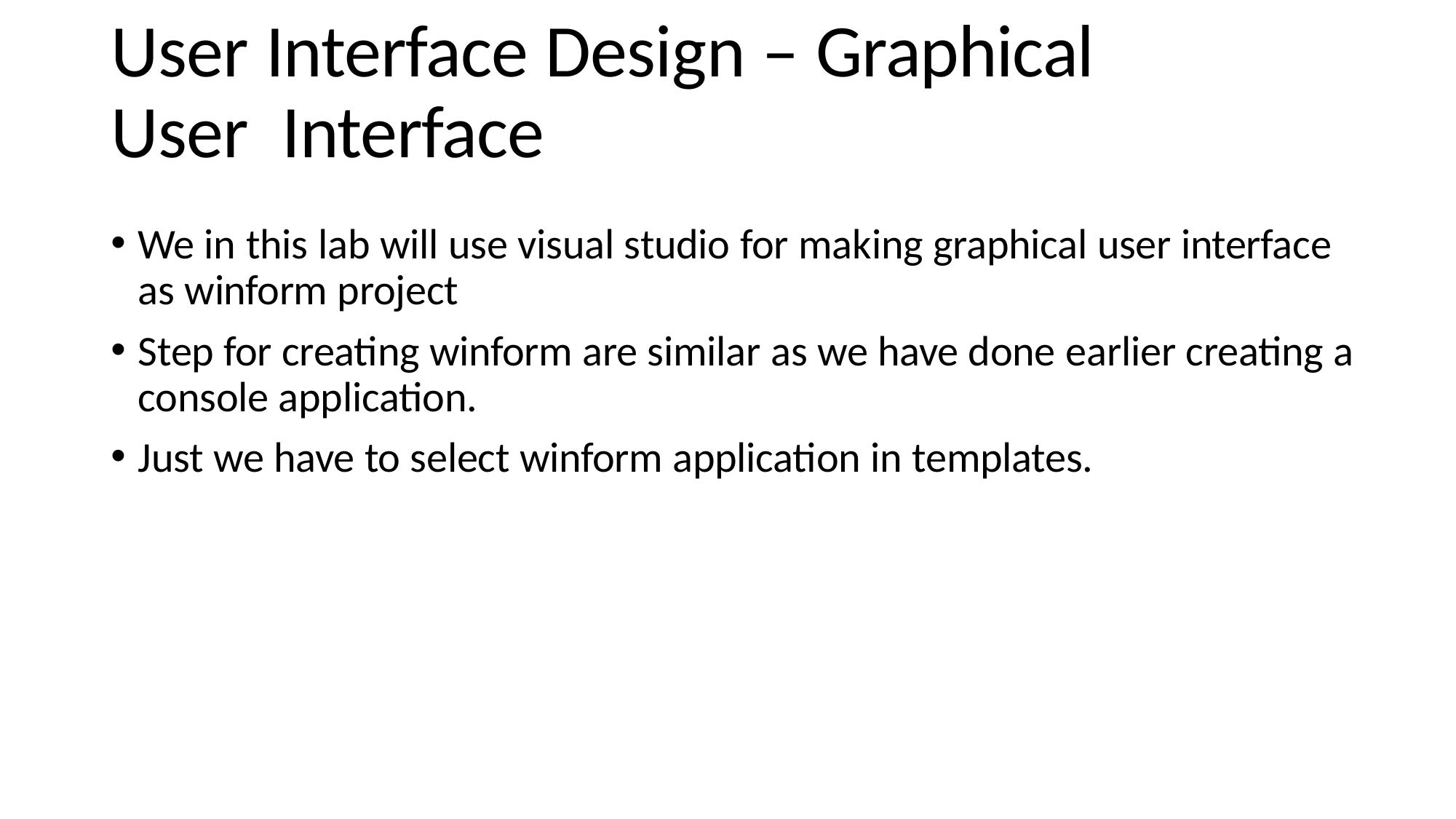

# User Interface Design – Graphical User  Interface
We in this lab will use visual studio for making graphical user interface  as winform project
Step for creating winform are similar as we have done earlier creating a  console application.
Just we have to select winform application in templates.